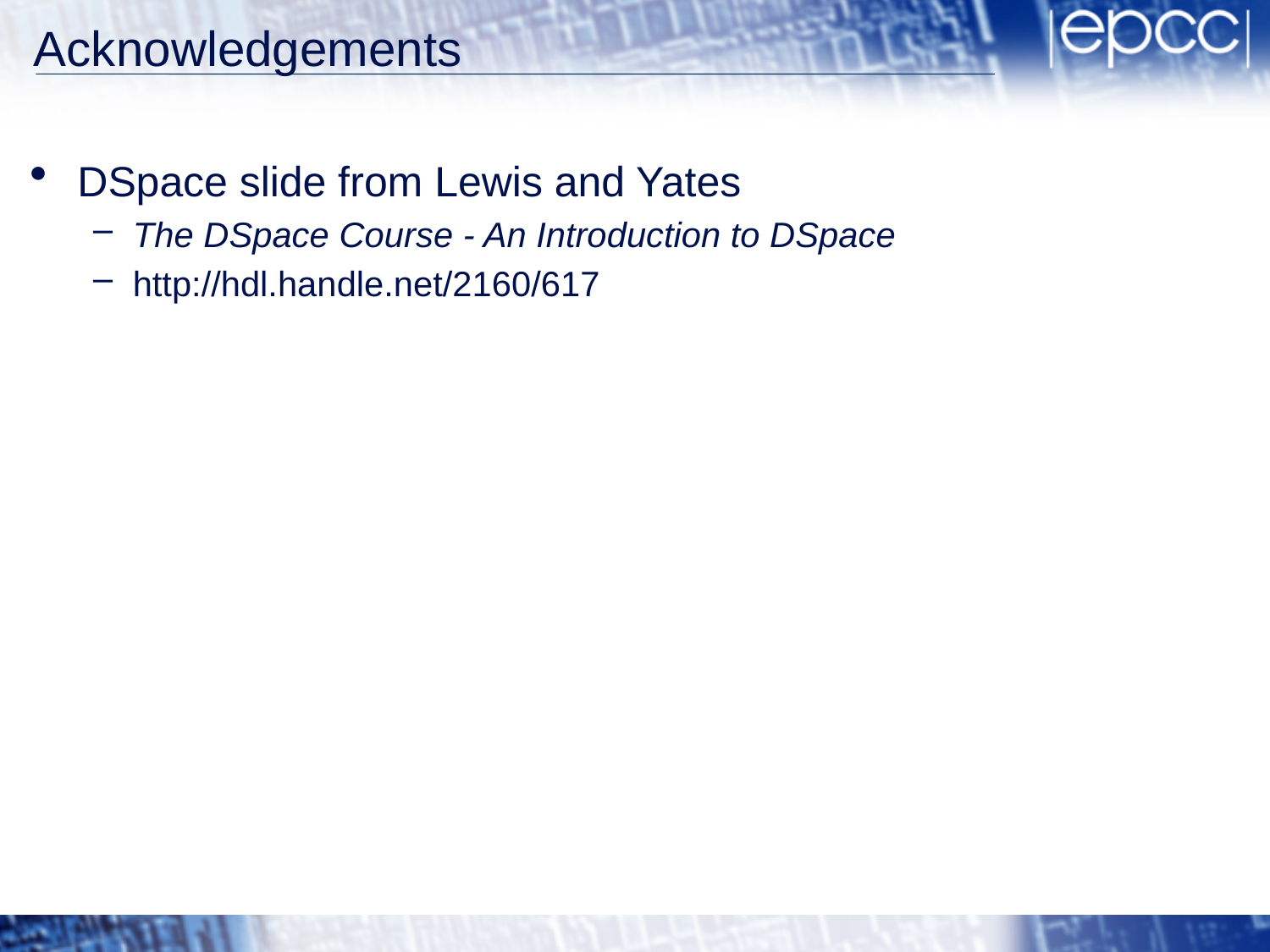

# Acknowledgements
DSpace slide from Lewis and Yates
The DSpace Course - An Introduction to DSpace
http://hdl.handle.net/2160/617